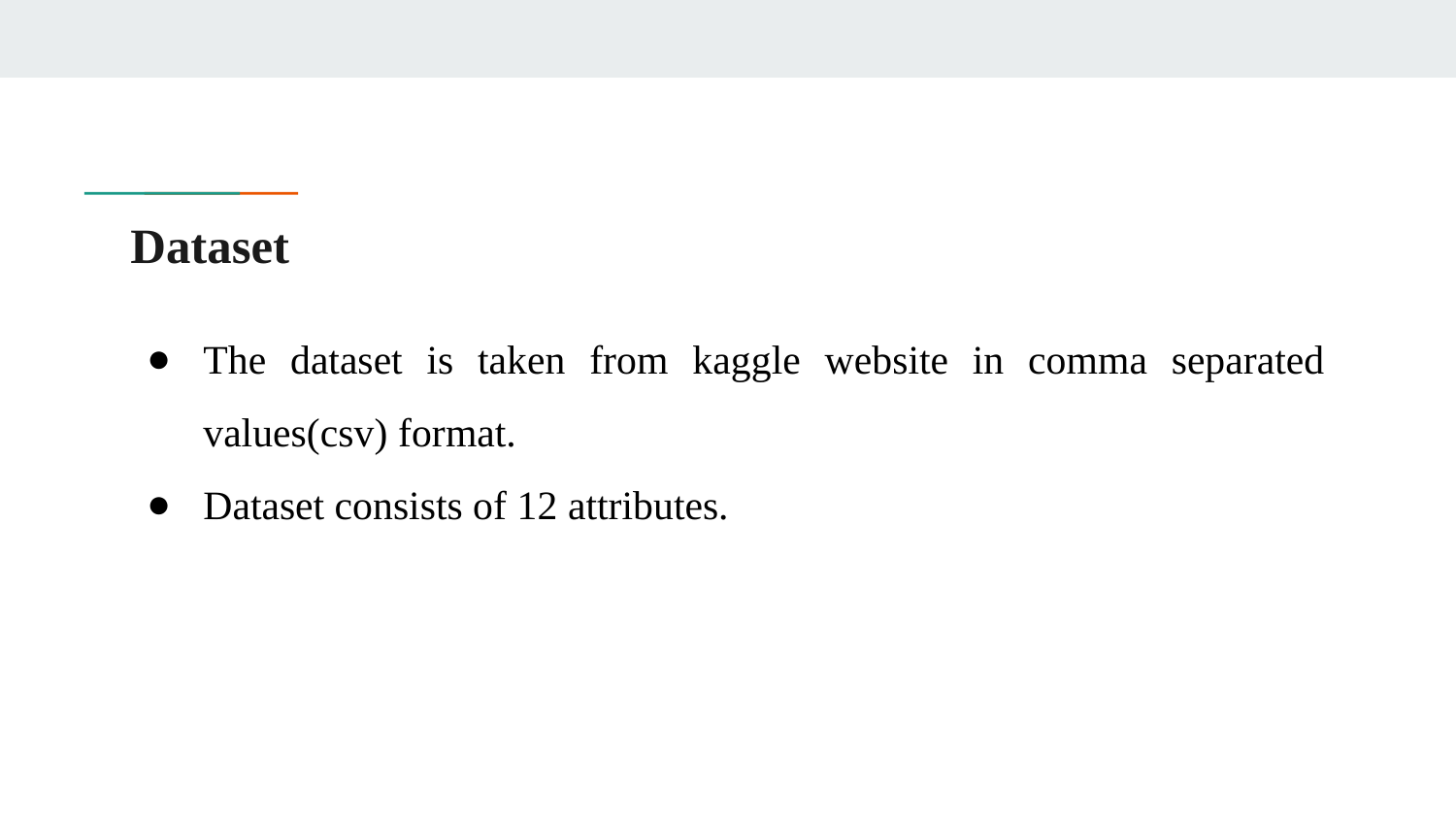

# Dataset
The dataset is taken from kaggle website in comma separated values(csv) format.
Dataset consists of 12 attributes.